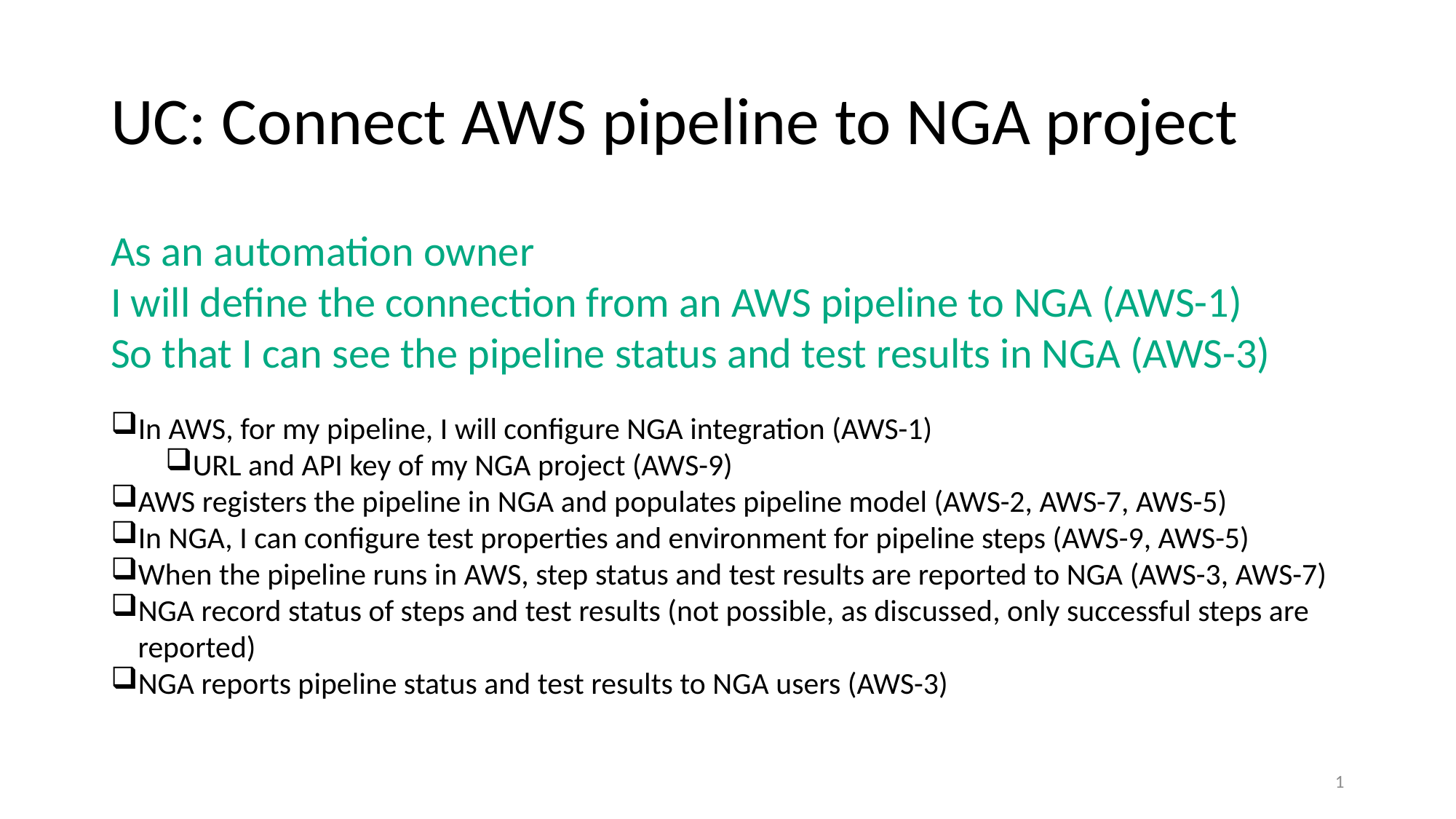

UC: Connect AWS pipeline to NGA project
As an automation owner
I will define the connection from an AWS pipeline to NGA (AWS-1)
So that I can see the pipeline status and test results in NGA (AWS-3)

In AWS, for my pipeline, I will configure NGA integration (AWS-1)
URL and API key of my NGA project (AWS-9)
AWS registers the pipeline in NGA and populates pipeline model (AWS-2, AWS-7, AWS-5)
In NGA, I can configure test properties and environment for pipeline steps (AWS-9, AWS-5)
When the pipeline runs in AWS, step status and test results are reported to NGA (AWS-3, AWS-7)
NGA record status of steps and test results (not possible, as discussed, only successful steps are reported)
NGA reports pipeline status and test results to NGA users (AWS-3)

1